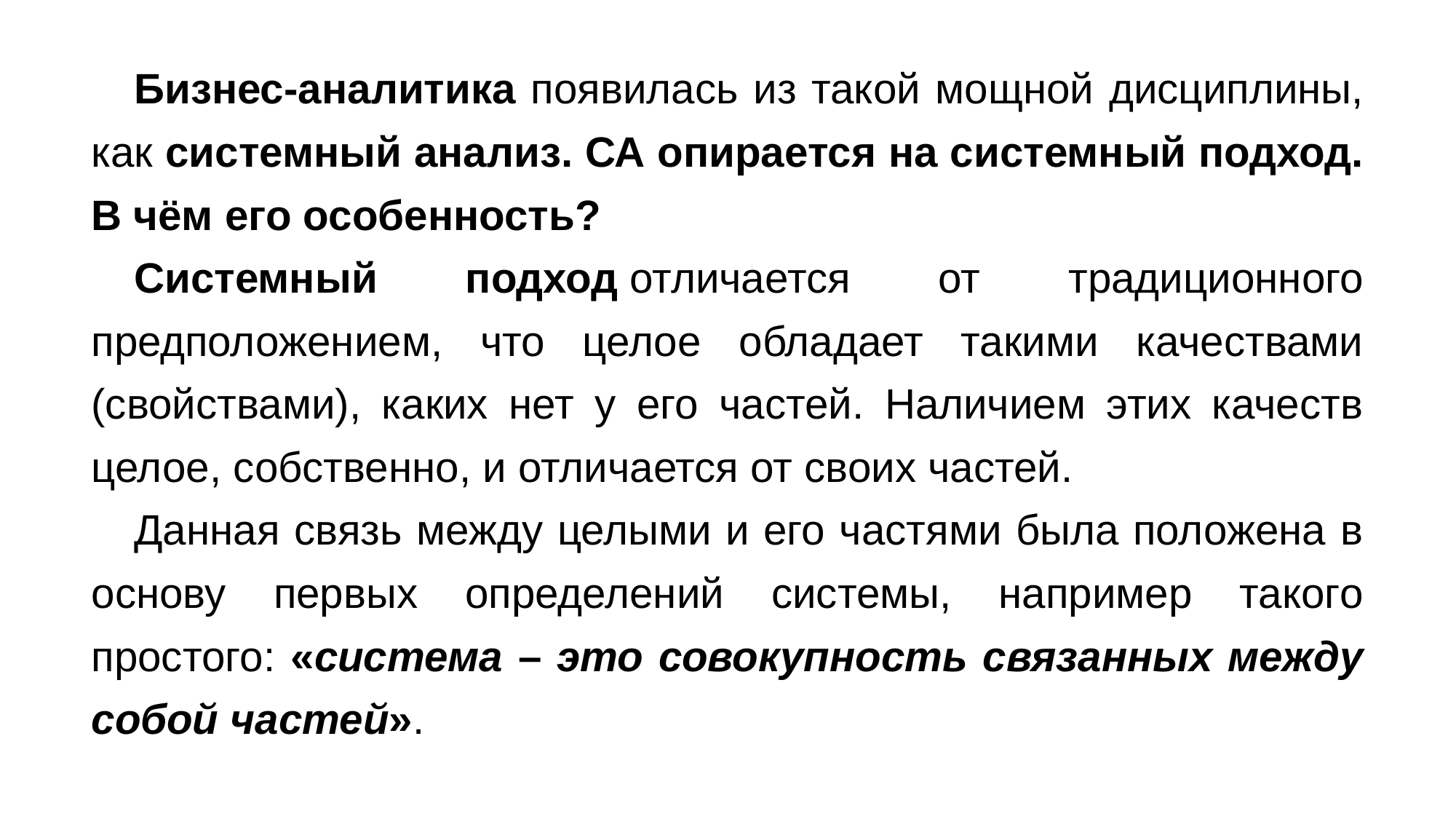

Бизнес-аналитика появилась из такой мощной дисциплины, как системный анализ. СА опирается на системный подход. В чём его особенность?
Системный подход отличается от традиционного предположением, что целое обладает такими качествами (свойствами), каких нет у его частей. Наличием этих качеств целое, собственно, и отличается от своих частей.
Данная связь между целыми и его частями была положена в основу первых определений системы, например такого простого: «система – это совокупность связанных между собой частей».